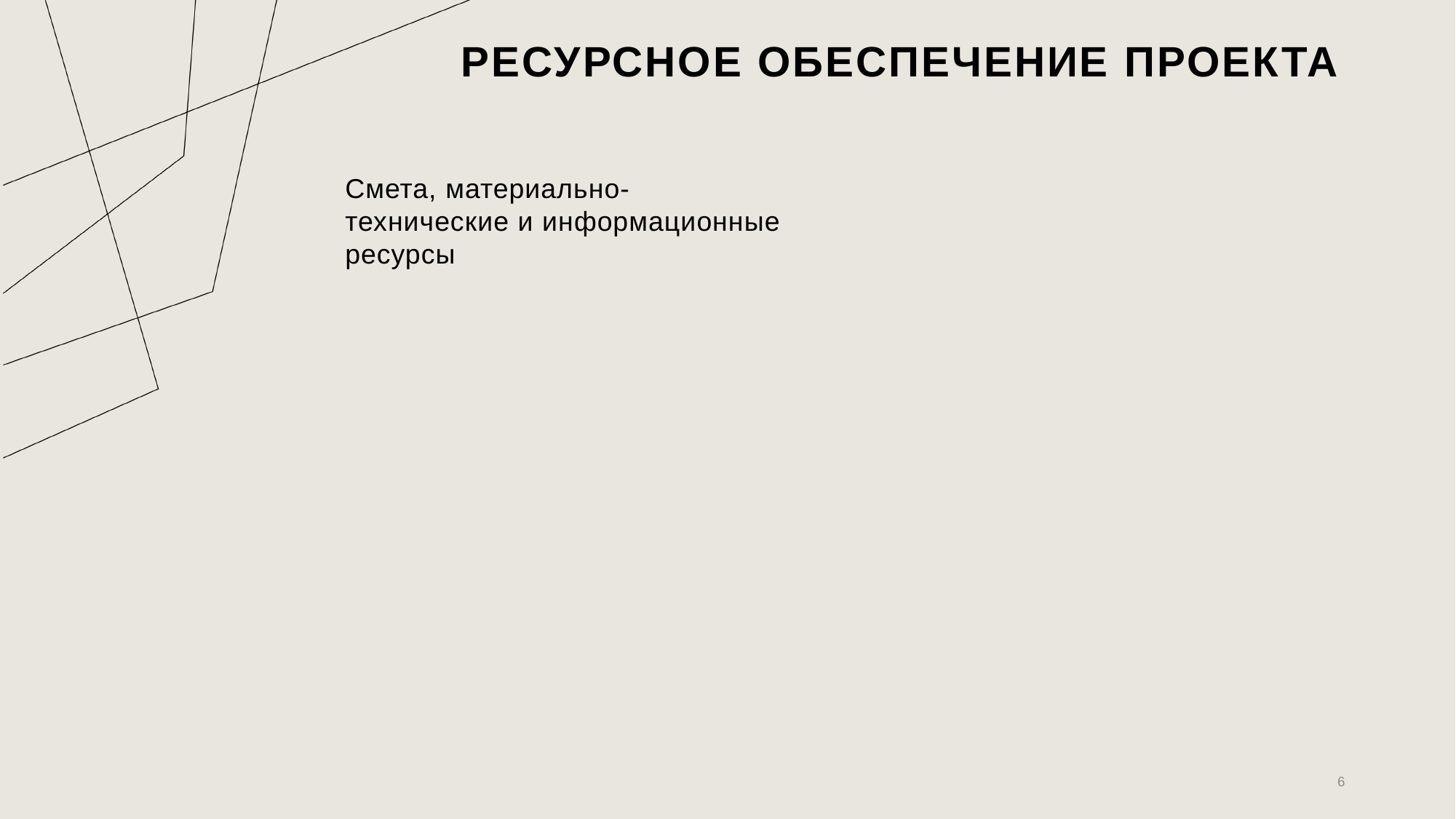

# РЕСУРСНОЕ ОБЕСПЕЧЕНИЕ ПРОЕКТА
Смета, материально-технические и информационные ресурсы
6